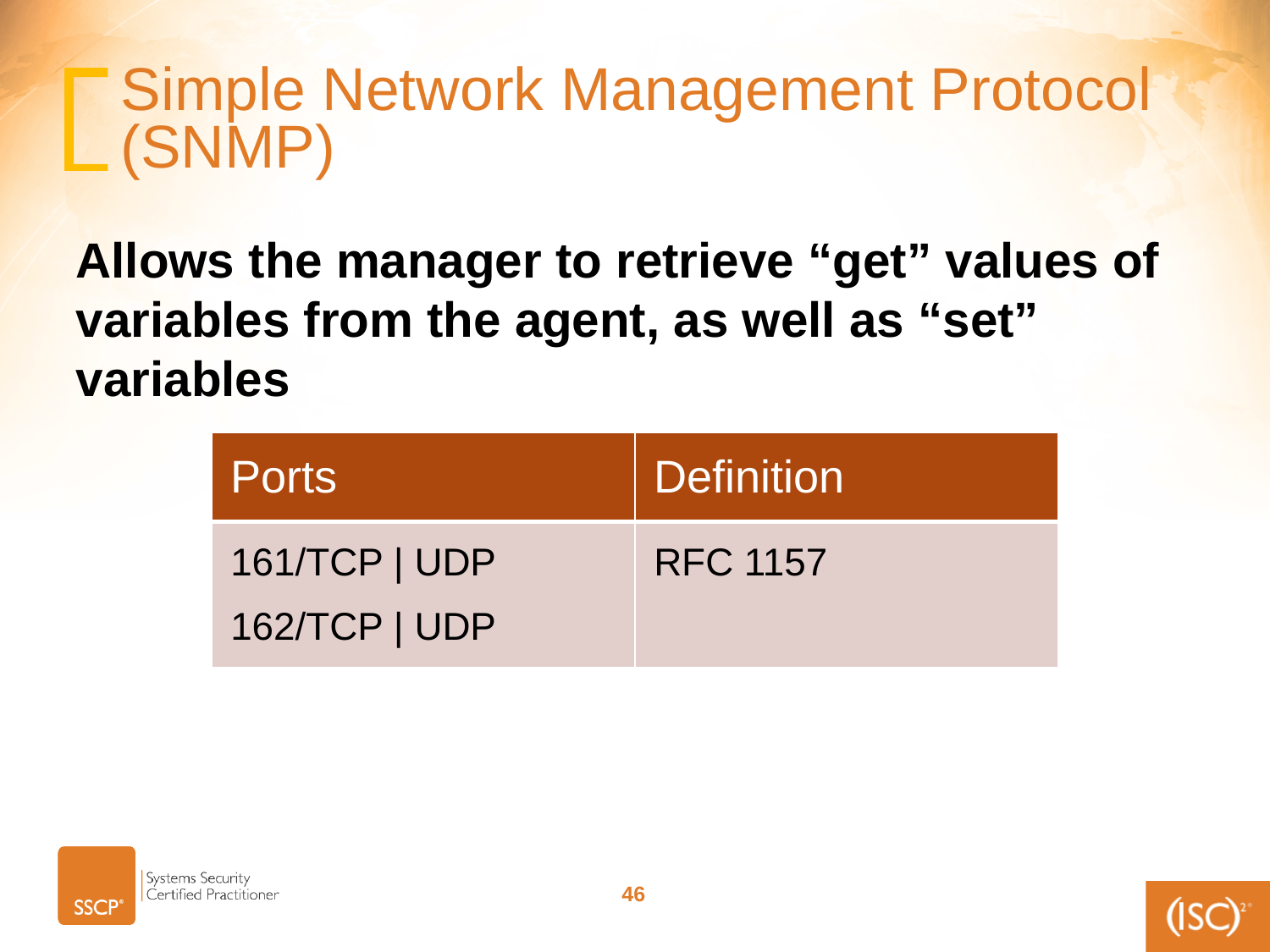

# Simple Network Management Protocol (SNMP)
Allows the manager to retrieve “get” values of variables from the agent, as well as “set” variables
| Ports | Definition |
| --- | --- |
| 161/TCP | UDP 162/TCP | UDP | RFC 1157 |